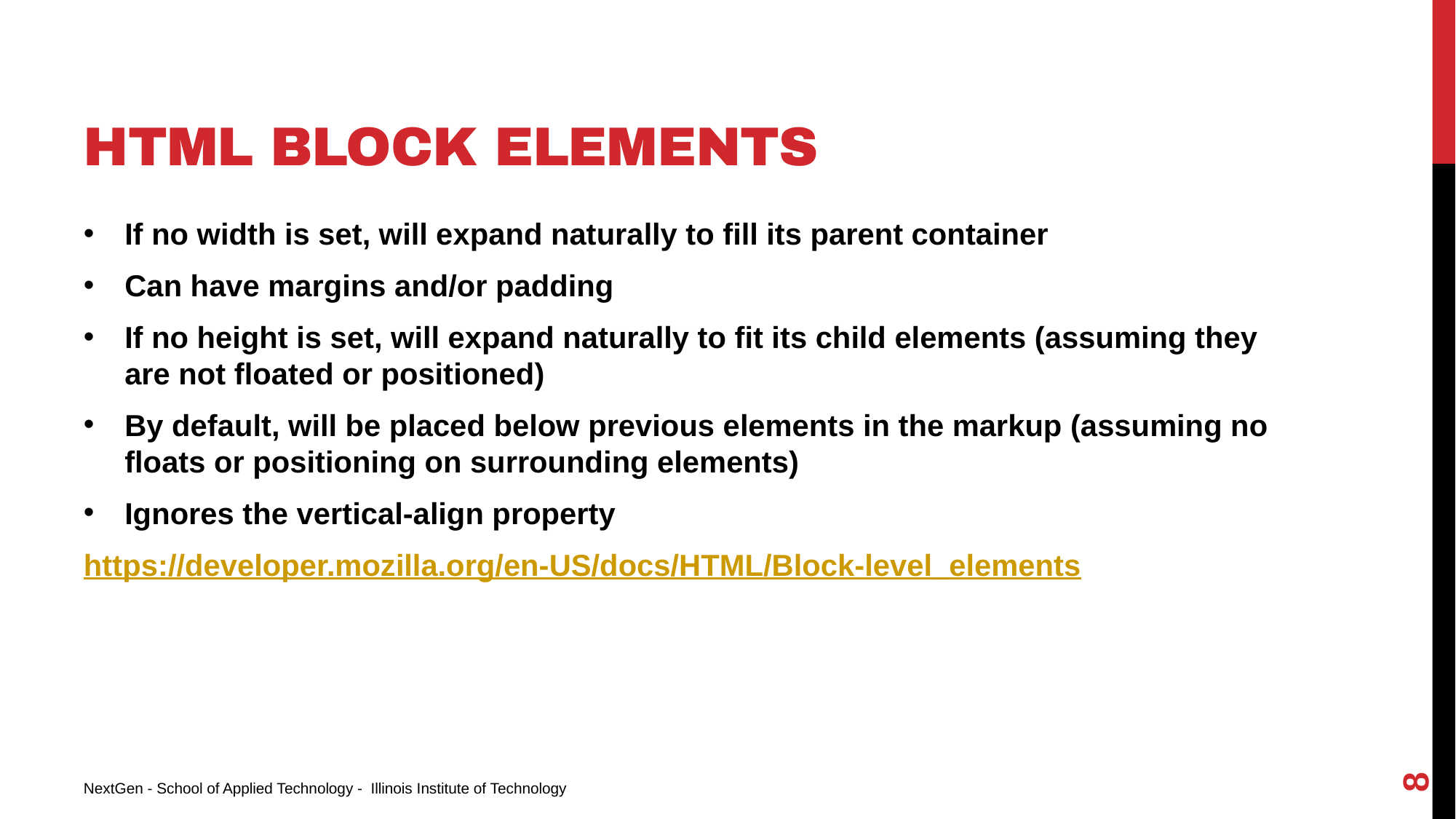

# HTML Block Elements
If no width is set, will expand naturally to fill its parent container
Can have margins and/or padding
If no height is set, will expand naturally to fit its child elements (assuming they are not floated or positioned)
By default, will be placed below previous elements in the markup (assuming no floats or positioning on surrounding elements)
Ignores the vertical-align property
https://developer.mozilla.org/en-US/docs/HTML/Block-level_elements
8
NextGen - School of Applied Technology -  Illinois Institute of Technology